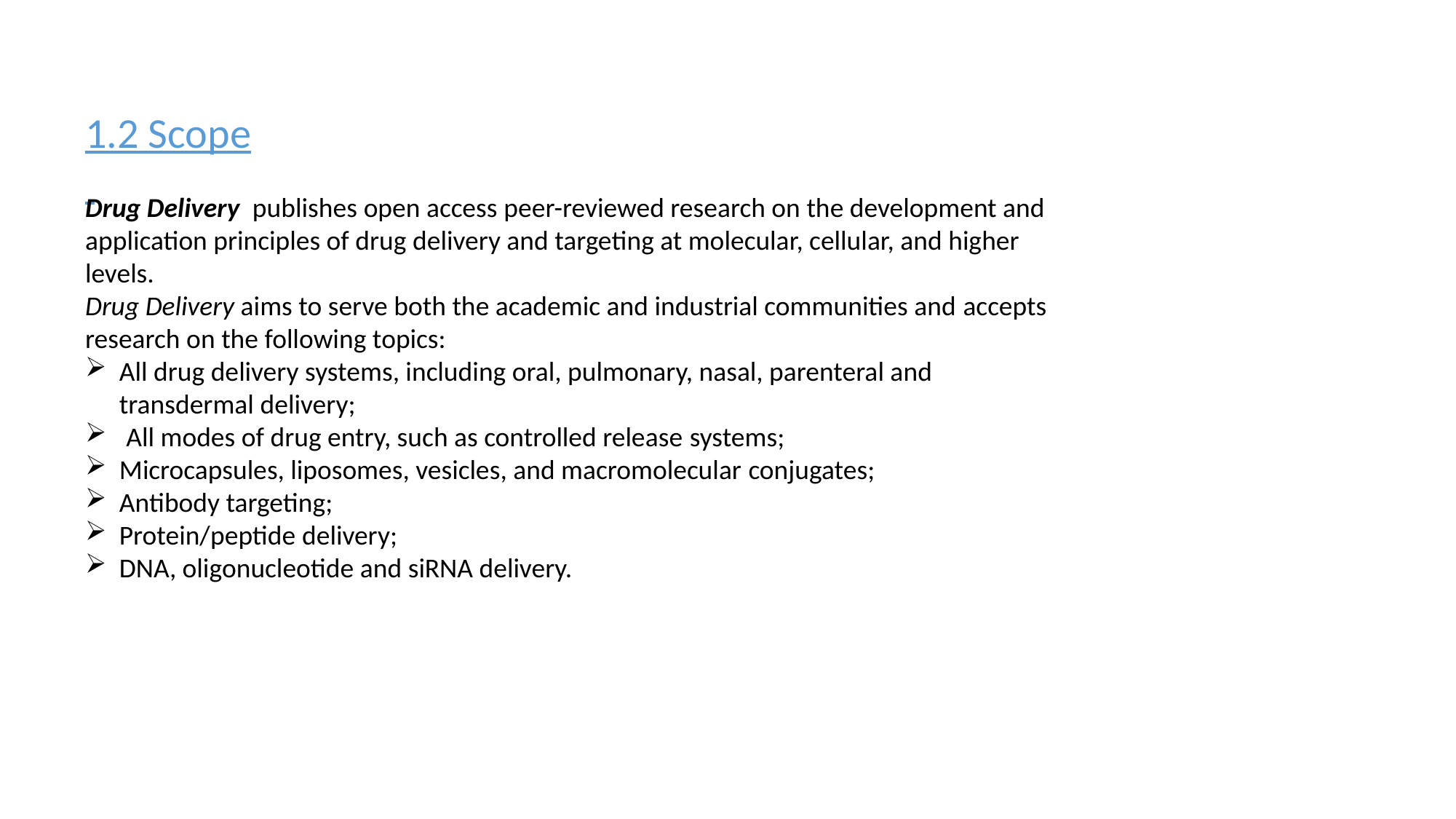

1.2 Scope

Drug Delivery  publishes open access peer-reviewed research on the development and application principles of drug delivery and targeting at molecular, cellular, and higher levels.
Drug Delivery aims to serve both the academic and industrial communities and accepts research on the following topics:
All drug delivery systems, including oral, pulmonary, nasal, parenteral and transdermal delivery;
All modes of drug entry, such as controlled release systems;
Microcapsules, liposomes, vesicles, and macromolecular conjugates;
Antibody targeting;
Protein/peptide delivery;
DNA, oligonucleotide and siRNA delivery.